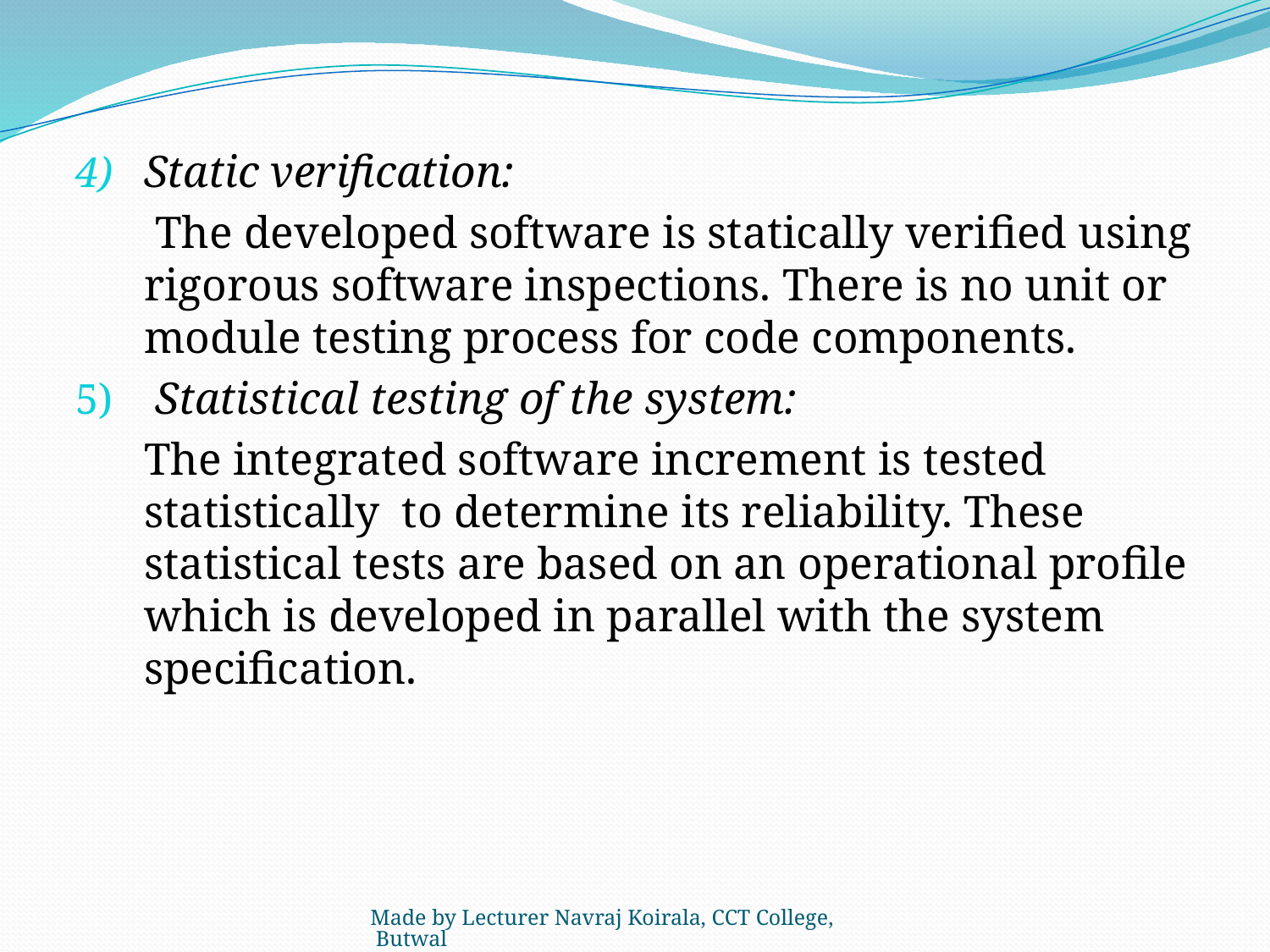

Static verification:
	 The developed software is statically verified using rigorous software inspections. There is no unit or module testing process for code components.
 Statistical testing of the system:
 	The integrated software increment is tested statistically  to determine its reliability. These statistical tests are based on an operational profile which is developed in parallel with the system specification.
Made by Lecturer Navraj Koirala, CCT College, Butwal